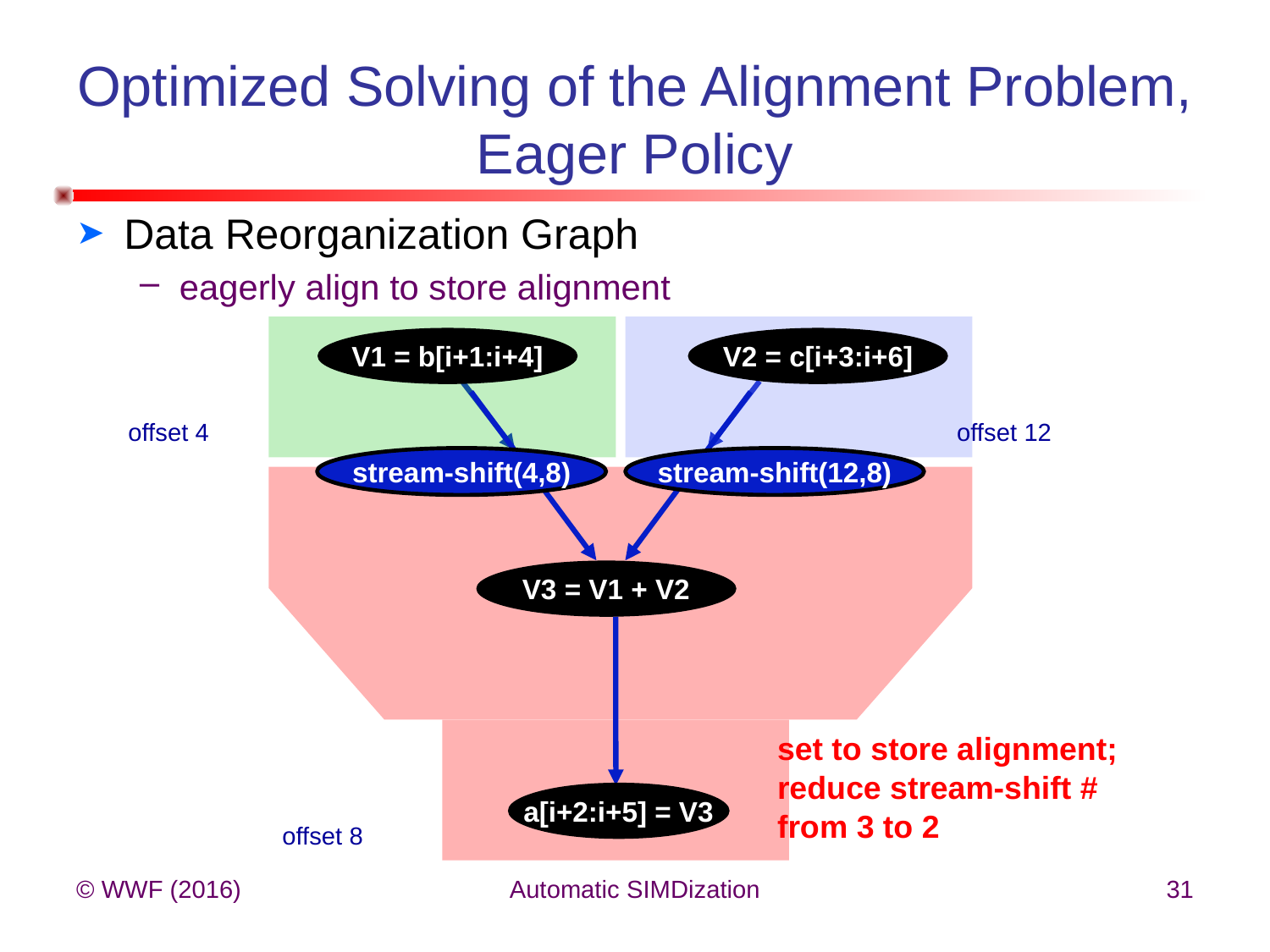

# Optimized Solving of the Alignment Problem, Eager Policy
Data Reorganization Graph
eagerly align to store alignment

V1 = b[i+1:i+4]
V2 = c[i+3:i+6]

offset 4
offset 12
stream-shift(4,8)
stream-shift(12,8)

V3 = V1 + V2

set to store alignment;
reduce stream-shift #
from 3 to 2
a[i+2:i+5] = V3
offset 8
© WWF (2016)
Automatic SIMDization
31